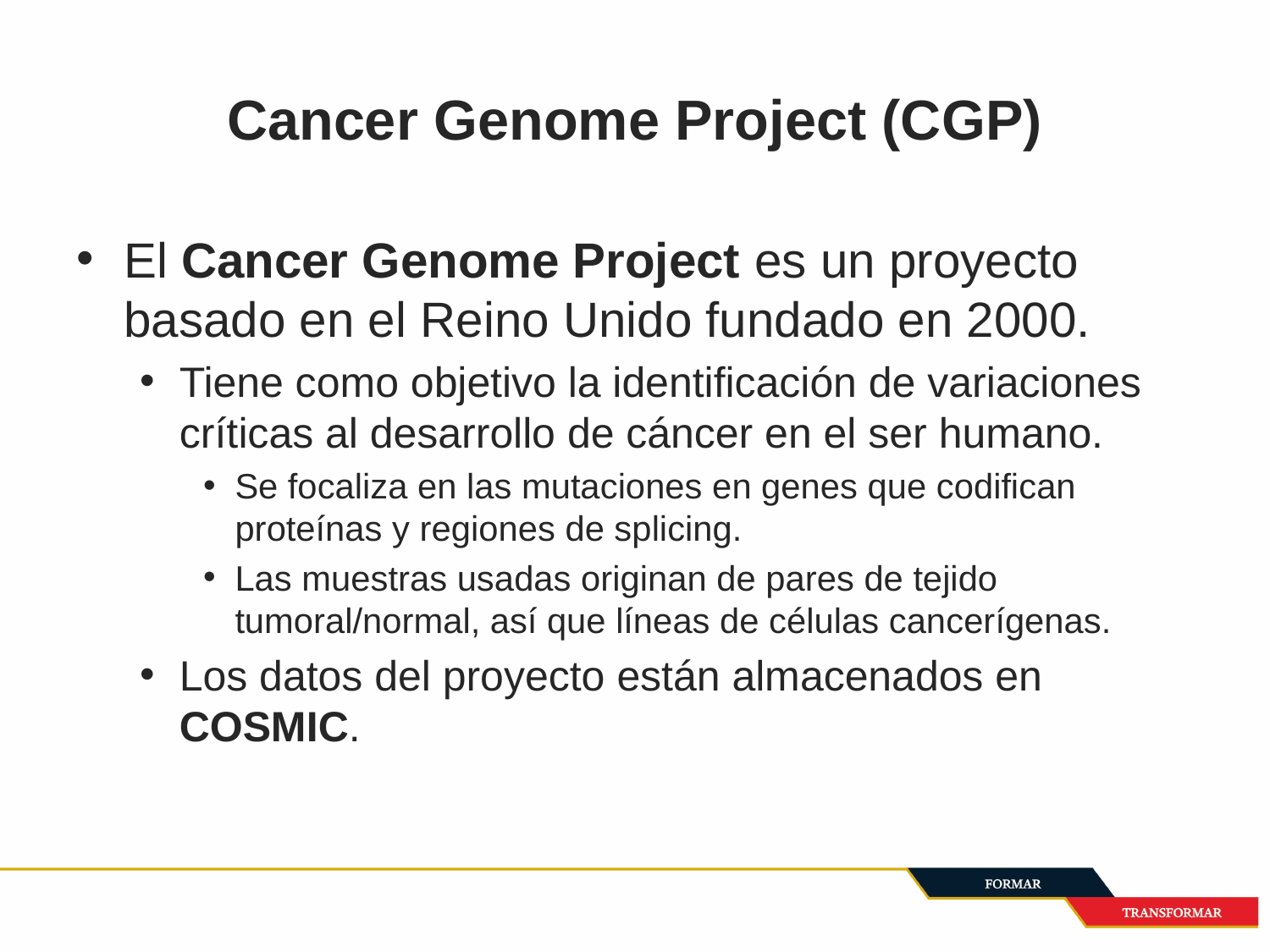

# Cancer Genome Project (CGP)
El Cancer Genome Project es un proyecto basado en el Reino Unido fundado en 2000.
Tiene como objetivo la identificación de variaciones críticas al desarrollo de cáncer en el ser humano.
Se focaliza en las mutaciones en genes que codifican proteínas y regiones de splicing.
Las muestras usadas originan de pares de tejido tumoral/normal, así que líneas de células cancerígenas.
Los datos del proyecto están almacenados en COSMIC.